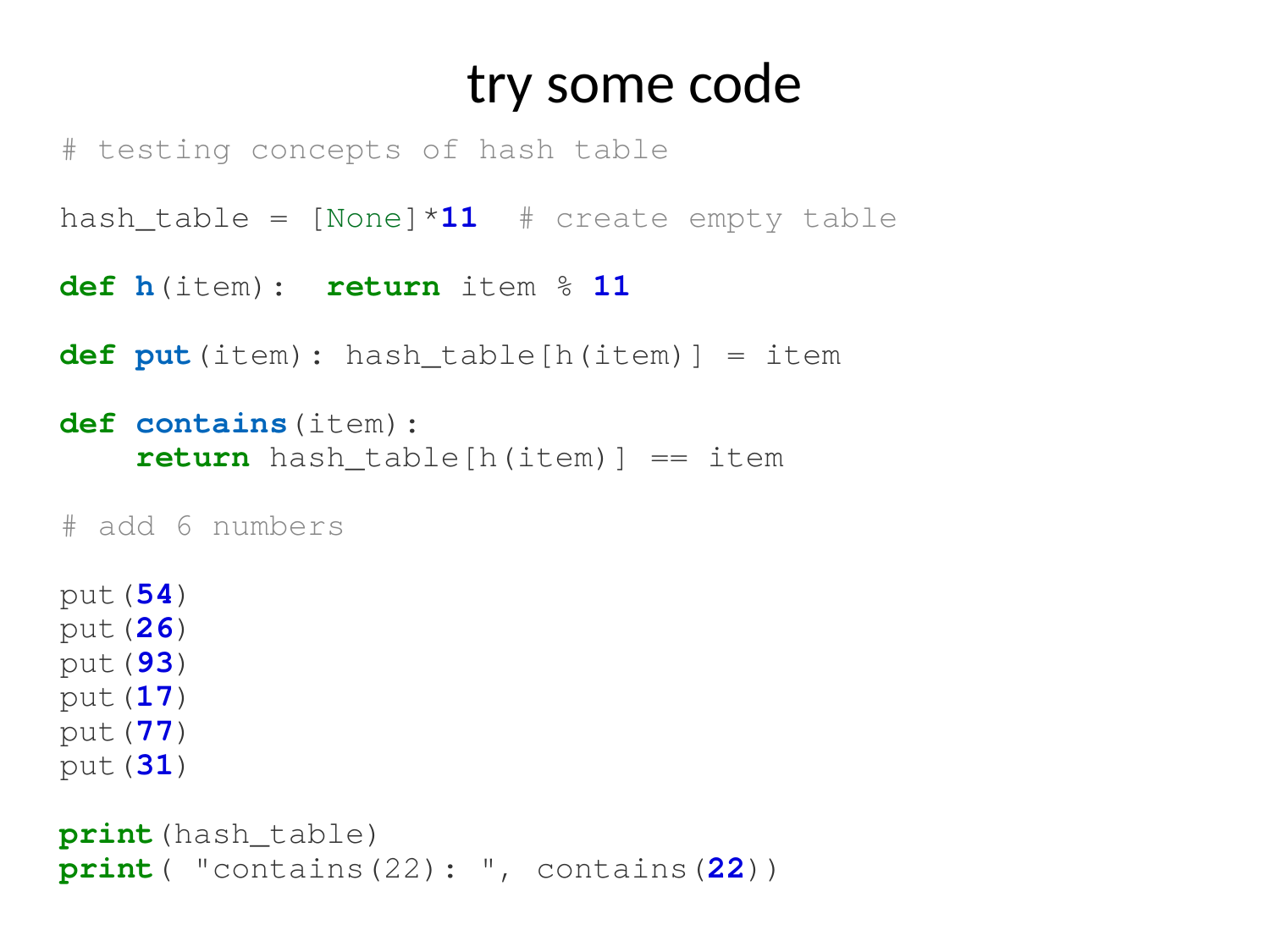

# try some code
# testing concepts of hash table

hash_table = [None]*11  # create empty table

def h(item):  return item % 11

def put(item): hash_table[h(item)] = item

def contains(item):
    return hash_table[h(item)] == item

# add 6 numbers

put(54)
put(26)
put(93)
put(17)
put(77)
put(31)

print(hash_table)
print( "contains(22): ", contains(22))